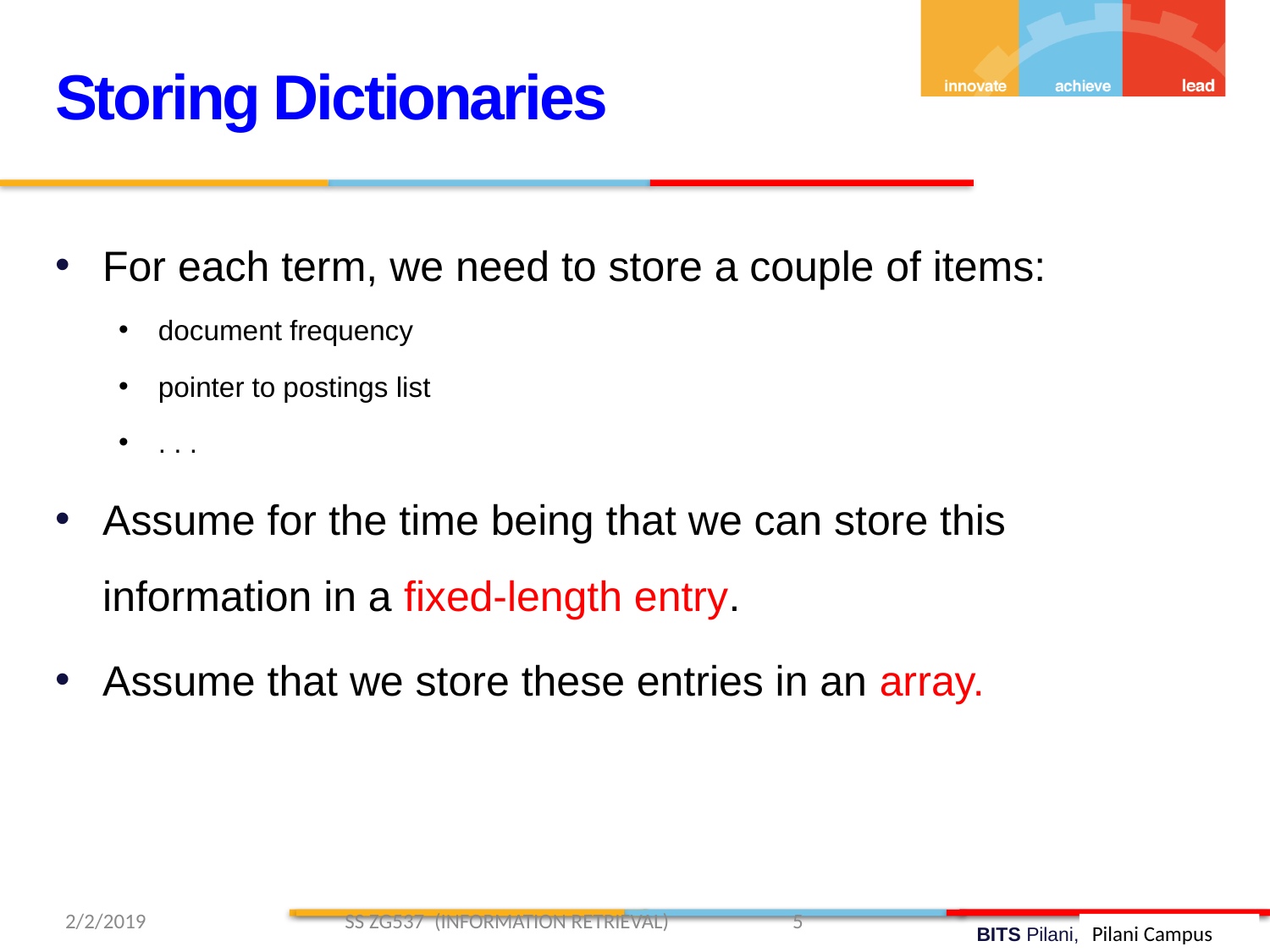

Storing Dictionaries
For each term, we need to store a couple of items:
document frequency
pointer to postings list
. . .
Assume for the time being that we can store this information in a fixed-length entry.
Assume that we store these entries in an array.

2/2/2019                                         SS ZG537  (INFORMATION RETRIEVAL)                         5
Pilani Campus